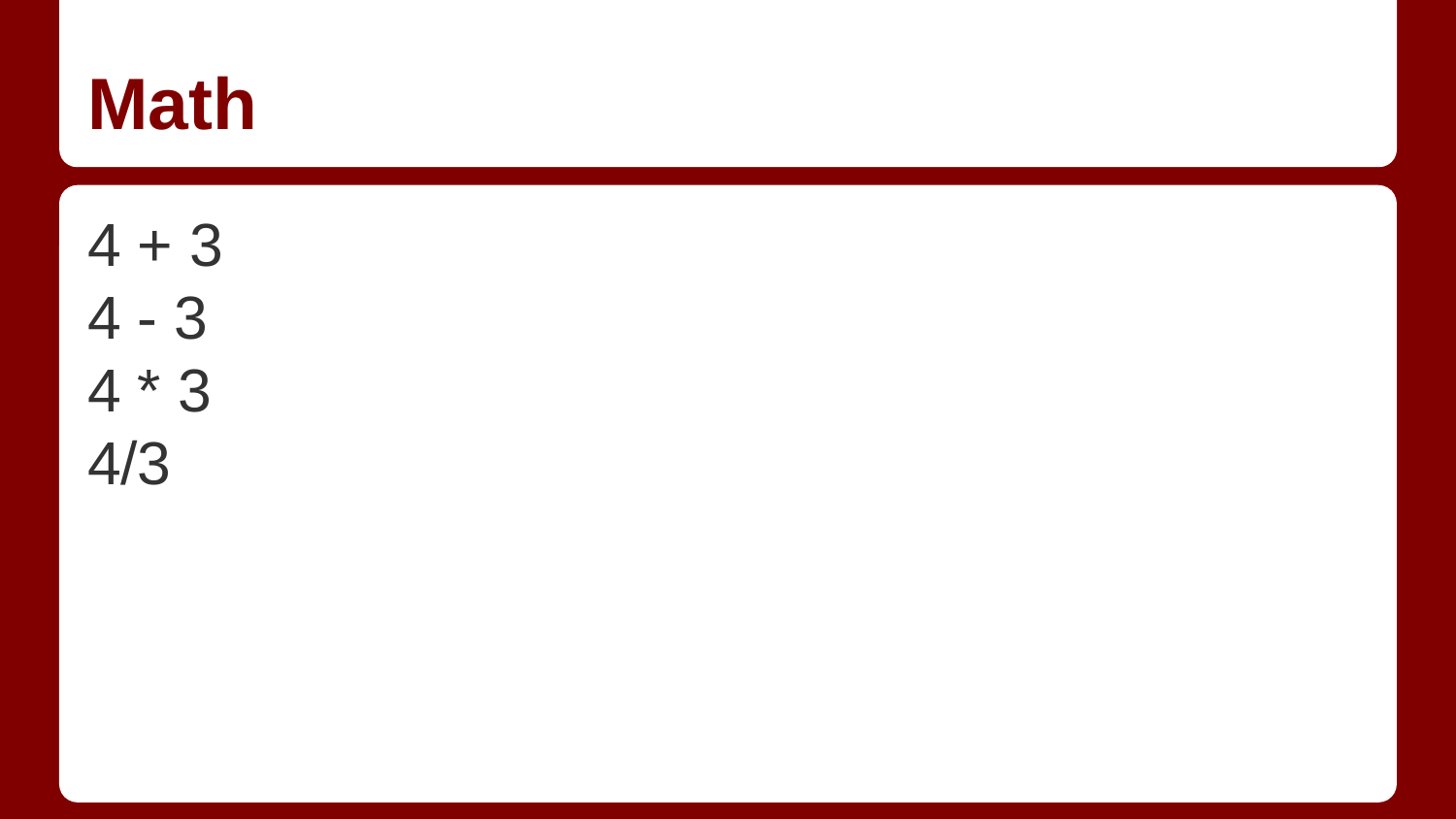

# Math
4 + 3
4 - 3
4 * 3
4/3